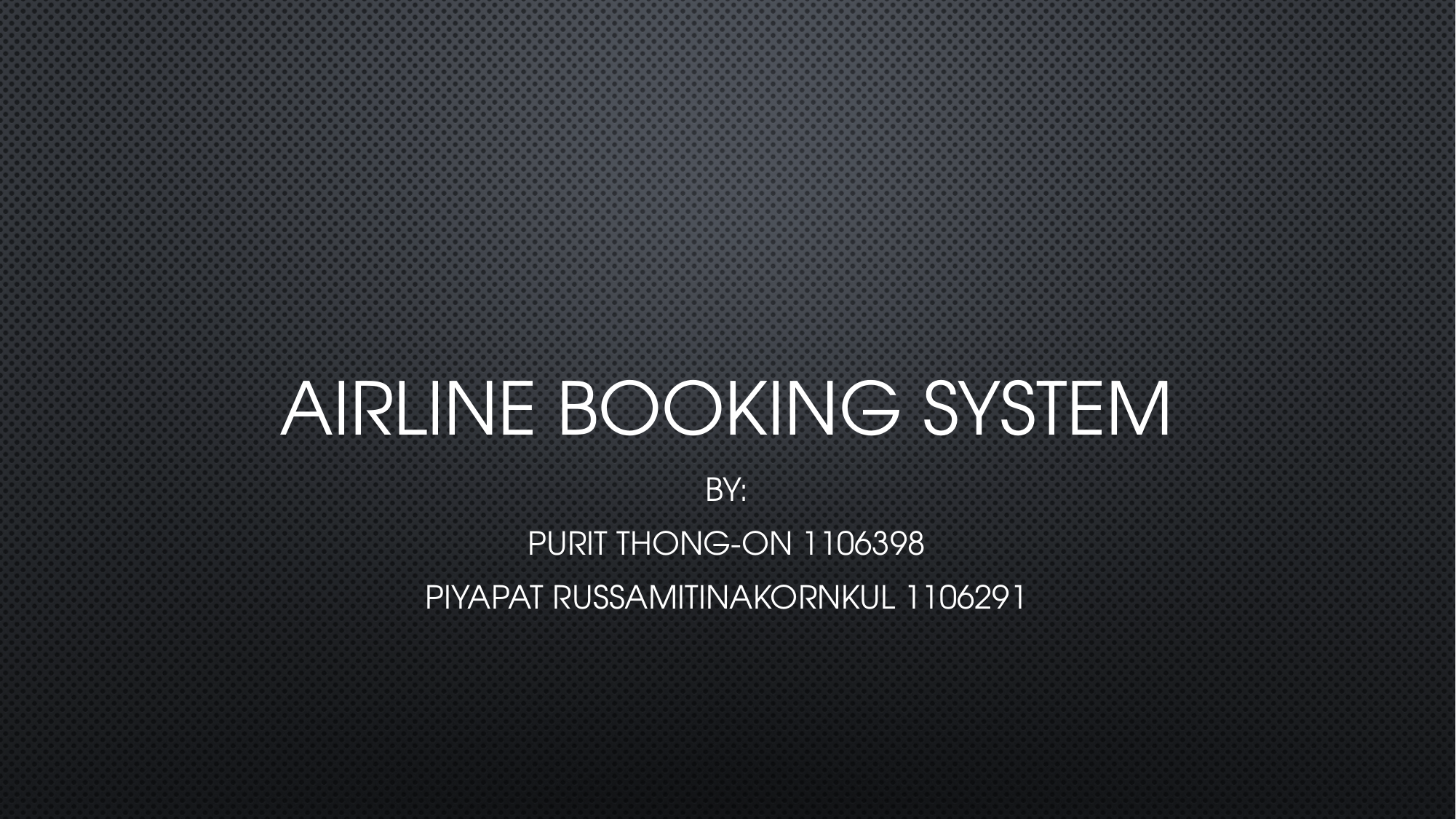

# Airline Booking System
By:
Purit Thong-On 1106398
Piyapat Russamitinakornkul 1106291